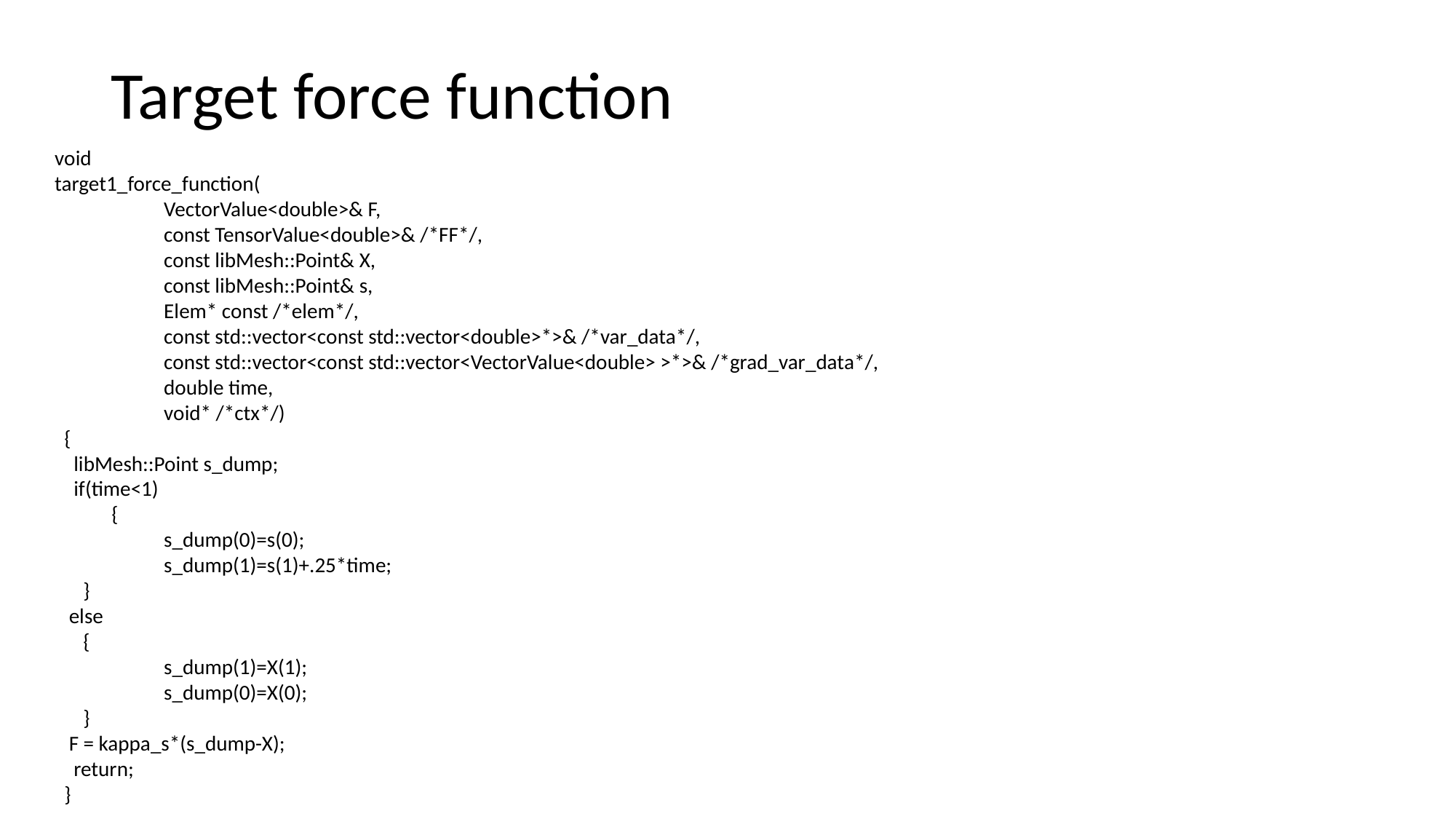

# Target force function
void
target1_force_function(
    	VectorValue<double>& F,
	const TensorValue<double>& /*FF*/,
	const libMesh::Point& X,
	const libMesh::Point& s,
	Elem* const /*elem*/,
	const std::vector<const std::vector<double>*>& /*var_data*/,
	const std::vector<const std::vector<VectorValue<double> >*>& /*grad_var_data*/,
	double time,
    	void* /*ctx*/)
  {
    libMesh::Point s_dump;
    if(time<1)
            {
	s_dump(0)=s(0);
	s_dump(1)=s(1)+.25*time;
      }
   else
      {
	s_dump(1)=X(1);
	s_dump(0)=X(0);
      }
   F = kappa_s*(s_dump-X);
    return;
  }